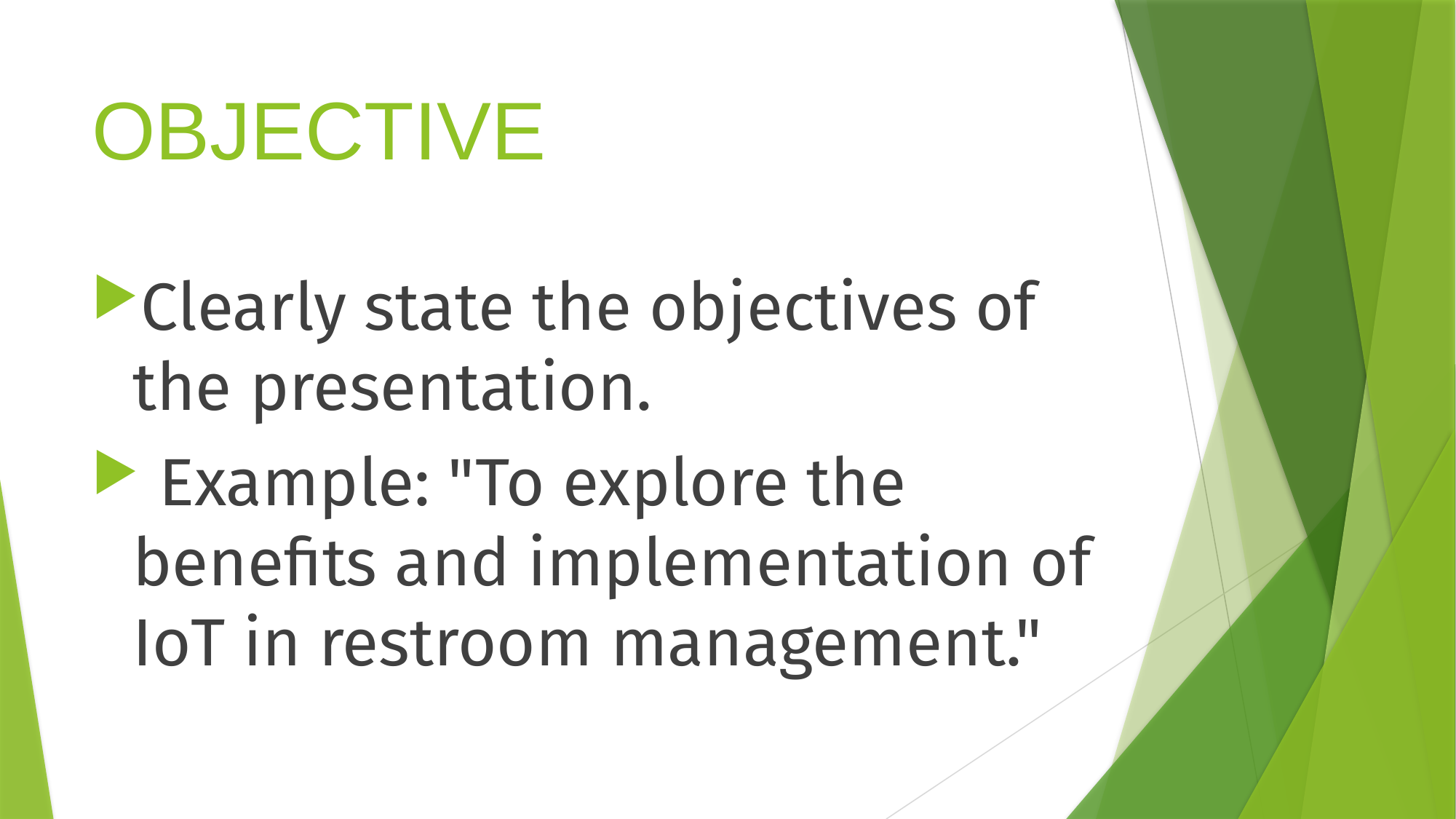

# OBJECTIVE
Clearly state the objectives of the presentation.
 Example: "To explore the benefits and implementation of IoT in restroom management."